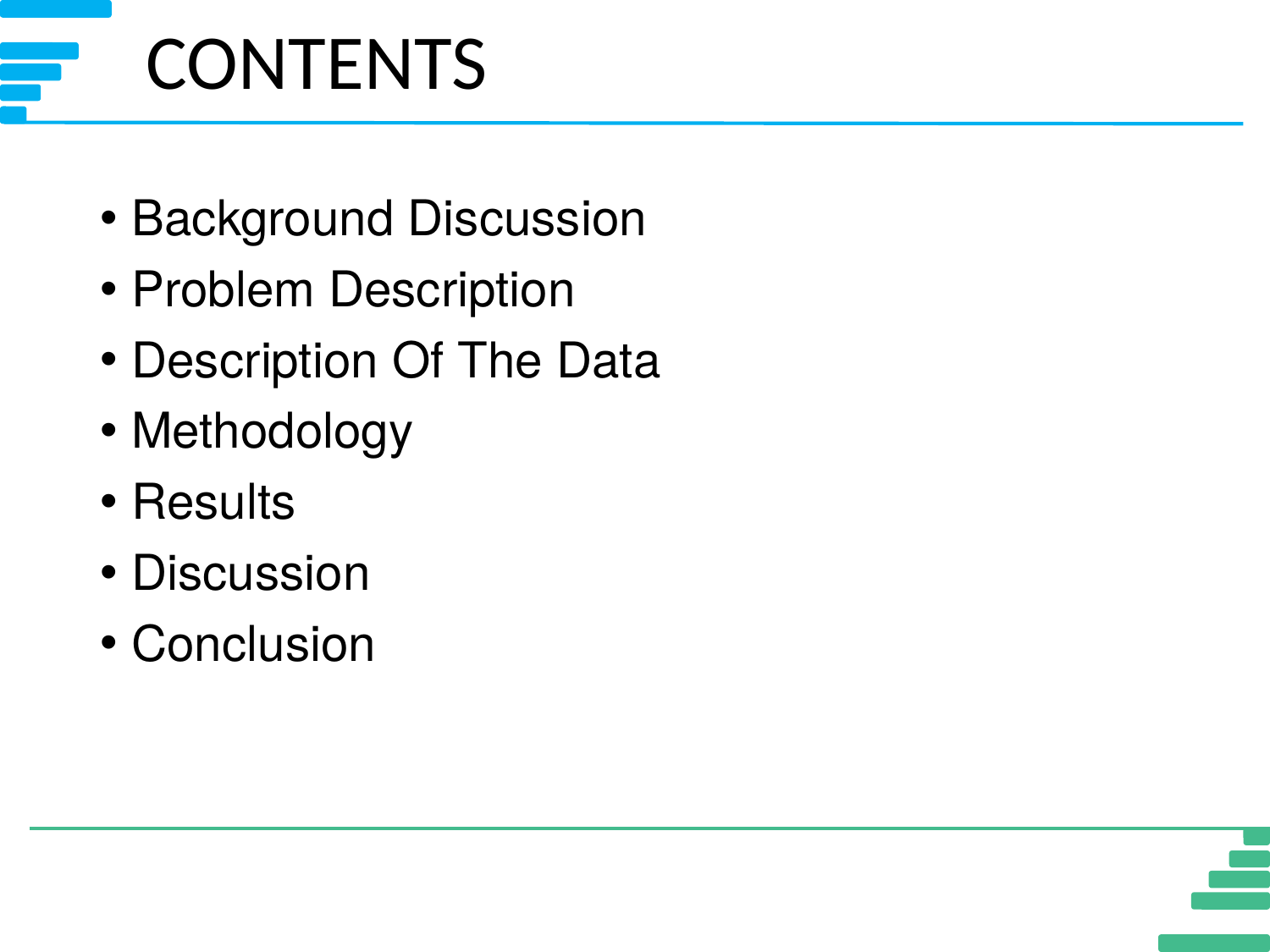

# CONTENTS
Background Discussion
Problem Description
Description Of The Data
Methodology
Results
Discussion
Conclusion